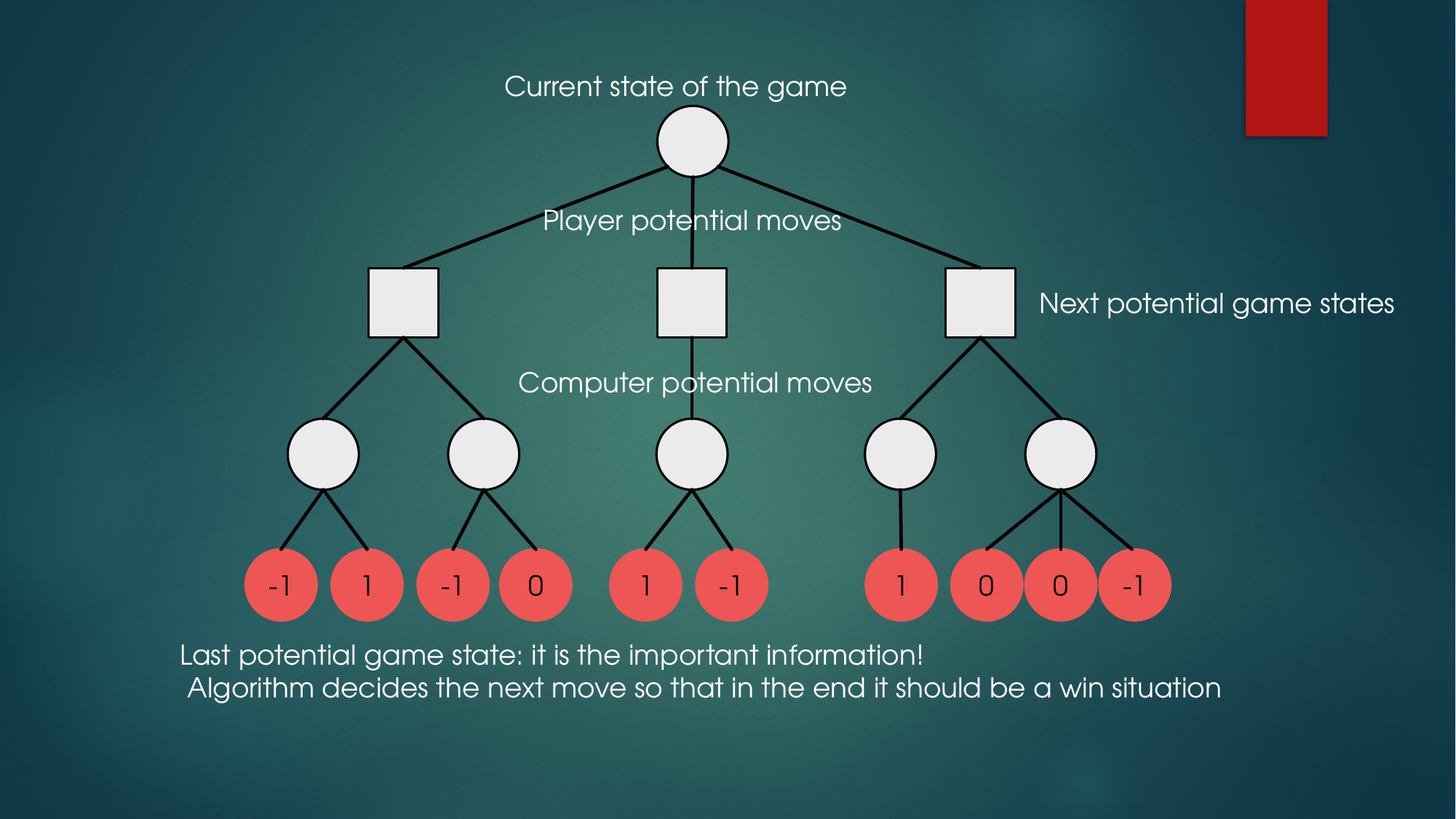

Current state of the game

Player potential moves

Next potential game states
Computer potential moves

-1
0
-1
1
-1
0
1
-1
1
0
Last potential game state: it is the important information!
 Algorithm decides the next move so that in the end it should be a win situation